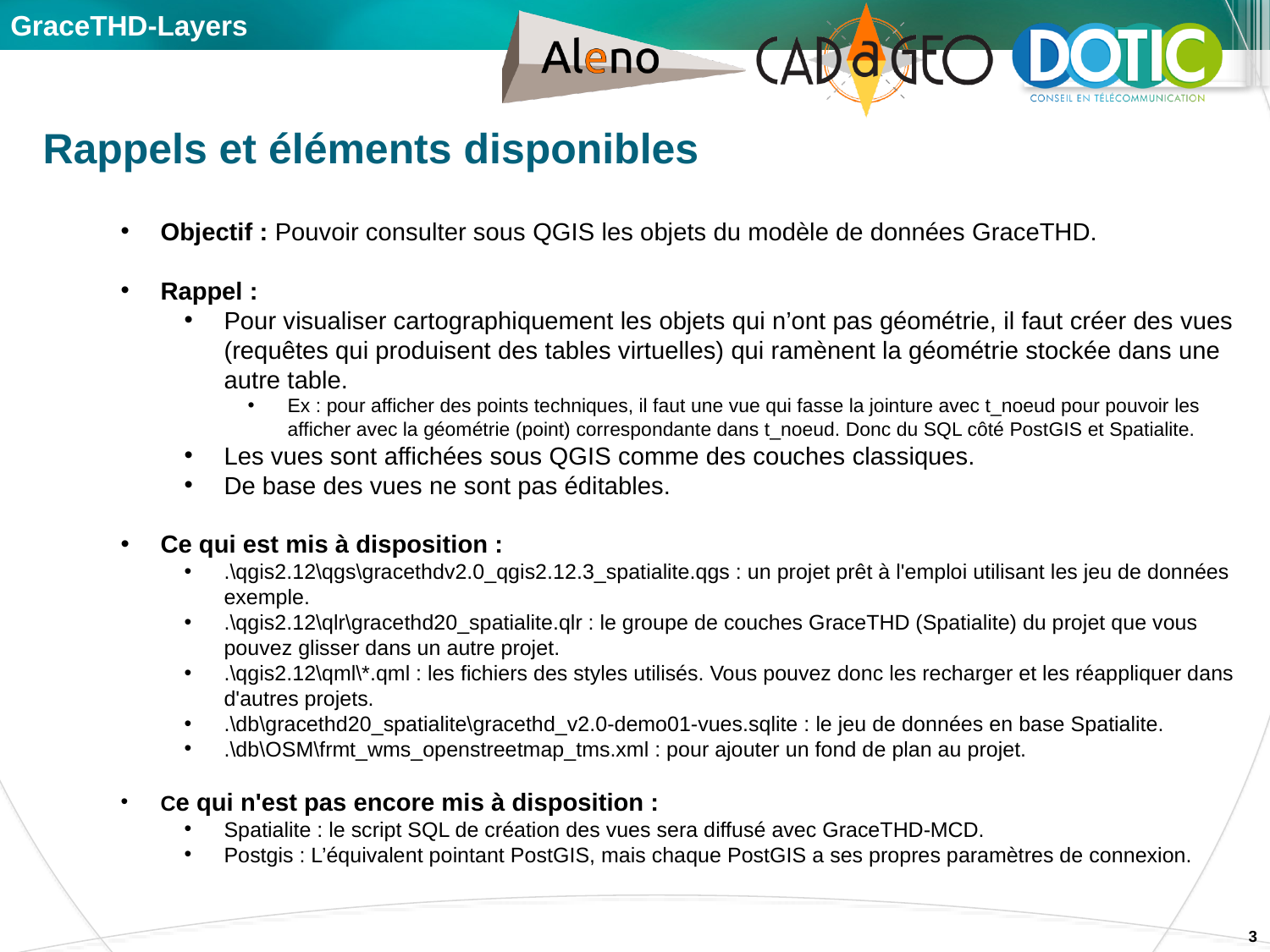

# GraceTHD-Layers
Rappels et éléments disponibles

Objectif : Pouvoir consulter sous QGIS les objets du modèle de données GraceTHD.

Rappel :
Pour visualiser cartographiquement les objets qui n’ont pas géométrie, il faut créer des vues (requêtes qui produisent des tables virtuelles) qui ramènent la géométrie stockée dans une autre table.
Ex : pour afficher des points techniques, il faut une vue qui fasse la jointure avec t_noeud pour pouvoir les afficher avec la géométrie (point) correspondante dans t_noeud. Donc du SQL côté PostGIS et Spatialite.
Les vues sont affichées sous QGIS comme des couches classiques.
De base des vues ne sont pas éditables.

Ce qui est mis à disposition :
.\qgis2.12\qgs\gracethdv2.0_qgis2.12.3_spatialite.qgs : un projet prêt à l'emploi utilisant les jeu de données exemple.
.\qgis2.12\qlr\gracethd20_spatialite.qlr : le groupe de couches GraceTHD (Spatialite) du projet que vous pouvez glisser dans un autre projet.
.\qgis2.12\qml\*.qml : les fichiers des styles utilisés. Vous pouvez donc les recharger et les réappliquer dans d'autres projets.
.\db\gracethd20_spatialite\gracethd_v2.0-demo01-vues.sqlite : le jeu de données en base Spatialite.
.\db\OSM\frmt_wms_openstreetmap_tms.xml : pour ajouter un fond de plan au projet.

Ce qui n'est pas encore mis à disposition :
Spatialite : le script SQL de création des vues sera diffusé avec GraceTHD-MCD.
Postgis : L’équivalent pointant PostGIS, mais chaque PostGIS a ses propres paramètres de connexion.
3